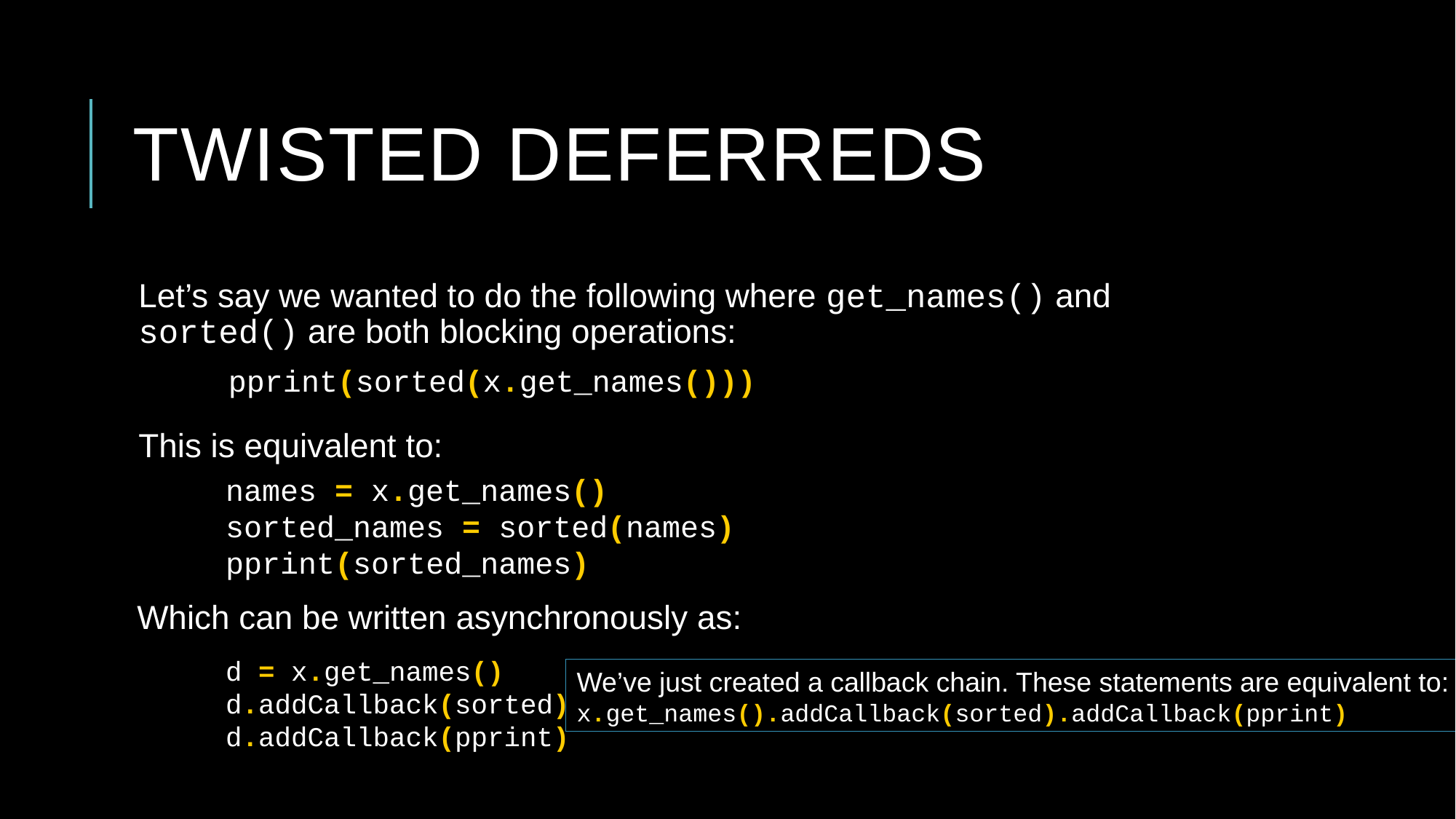

# Twisted deferreds
Let’s say we wanted to do the following where get_names() and sorted() are both blocking operations:

This is equivalent to:

 Which can be written asynchronously as:
pprint(sorted(x.get_names()))
names = x.get_names()
sorted_names = sorted(names) pprint(sorted_names)
d = x.get_names()
d.addCallback(sorted)
d.addCallback(pprint)
We’ve just created a callback chain. These statements are equivalent to:
x.get_names().addCallback(sorted).addCallback(pprint)